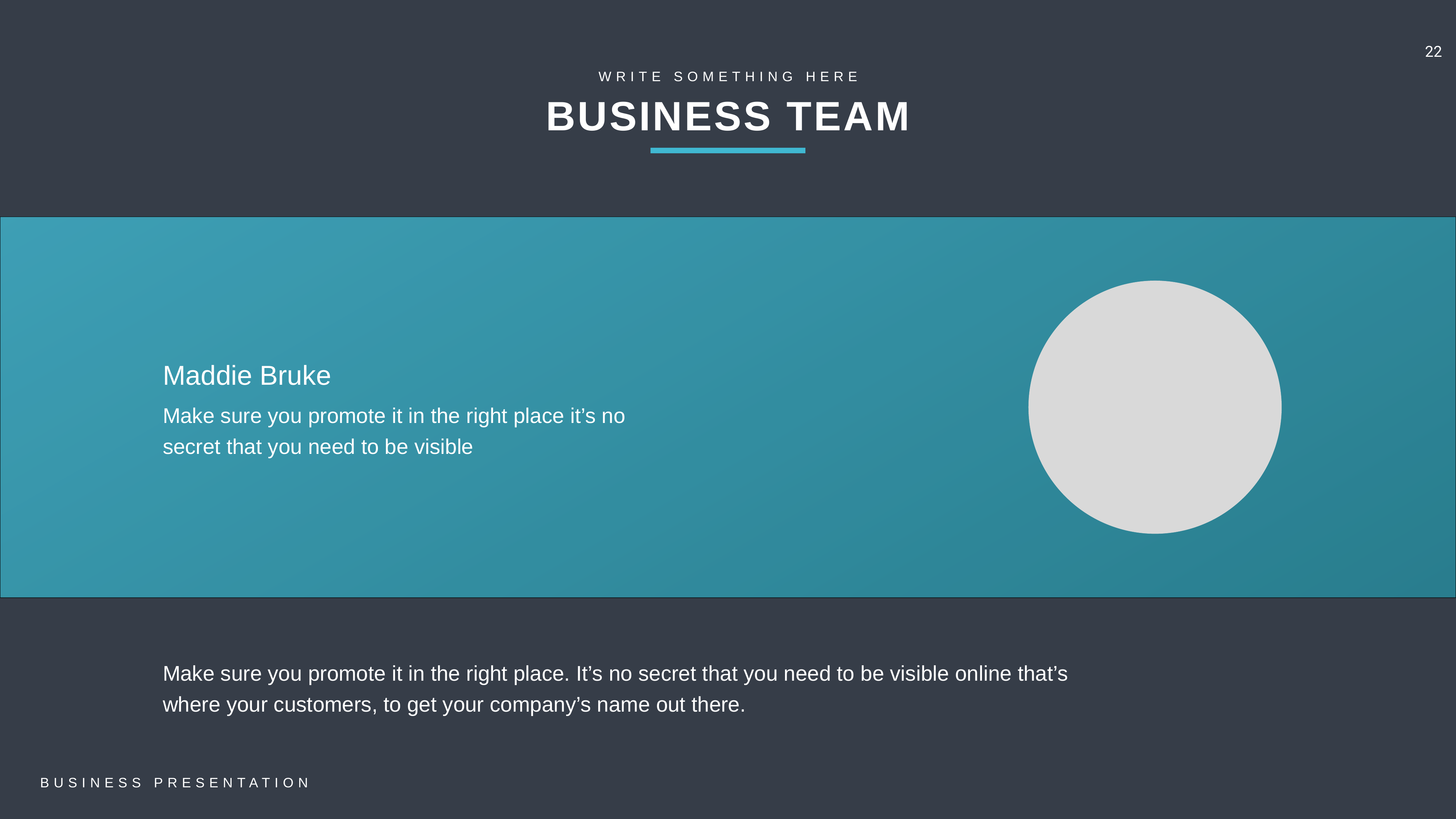

WRITE SOMETHING HERE
BUSINESS TEAM

Maddie Bruke
Make sure you promote it in the right place it’s no secret that you need to be visible
Make sure you promote it in the right place. It’s no secret that you need to be visible online that’s where your customers, to get your company’s name out there.
BUSINESS PRESENTATION